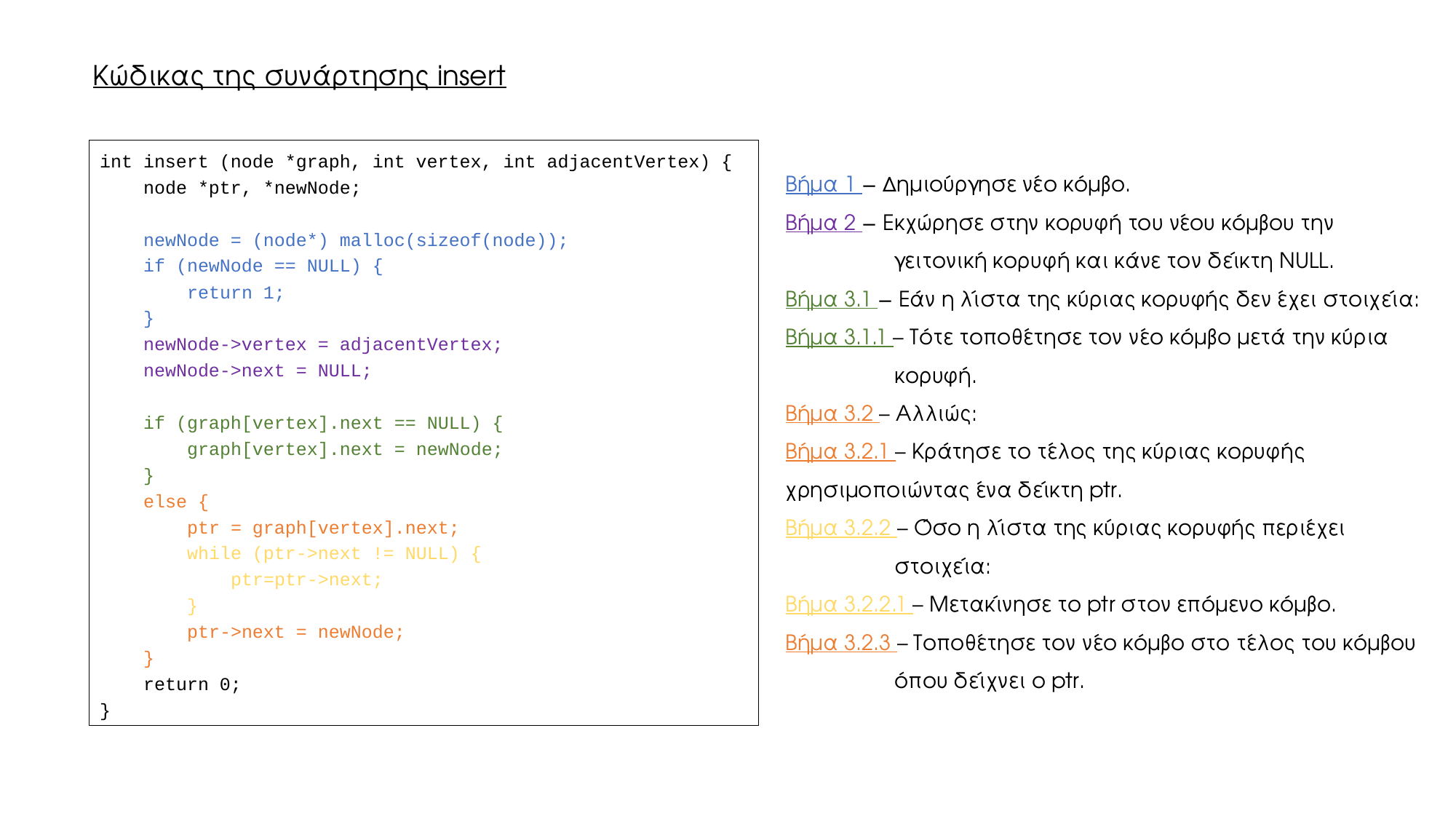

Κώδικας της συνάρτησης insert
int insert (node *graph, int vertex, int adjacentVertex) {
    node *ptr, *newNode;

    newNode = (node*) malloc(sizeof(node));
    if (newNode == NULL) {
        return 1;
    }
    newNode->vertex = adjacentVertex;
    newNode->next = NULL;

    if (graph[vertex].next == NULL) {
        graph[vertex].next = newNode;
    }
    else {
        ptr = graph[vertex].next;
        while (ptr->next != NULL) {
            ptr=ptr->next;
        }
        ptr->next = newNode;
    }
    return 0;
}
Βήμα 1 − Δημιούργησε νέο κόμβο.
Βήμα 2 − Εκχώρησε στην κορυφή του νέου κόμβου την 	γειτονική κορυφή και κάνε τον δείκτη NULL.
Βήμα 3.1 − Εάν η λίστα της κύριας κορυφής δεν έχει στοιχεία:
Βήμα 3.1.1 – Τότε τοποθέτησε τον νέο κόμβο μετά την κύρια 	κορυφή.
Βήμα 3.2 – Αλλιώς:
Βήμα 3.2.1 – Κράτησε το τέλος της κύριας κορυφής 	χρησιμοποιώντας ένα δείκτη ptr.
Βήμα 3.2.2 – Όσο η λίστα της κύριας κορυφής περιέχει 	στοιχεία:
Βήμα 3.2.2.1 – Μετακίνησε το ptr στον επόμενο κόμβο.
Βήμα 3.2.3 – Τοποθέτησε τον νέο κόμβο στο τέλος του κόμβου 	όπου δείχνει ο ptr.